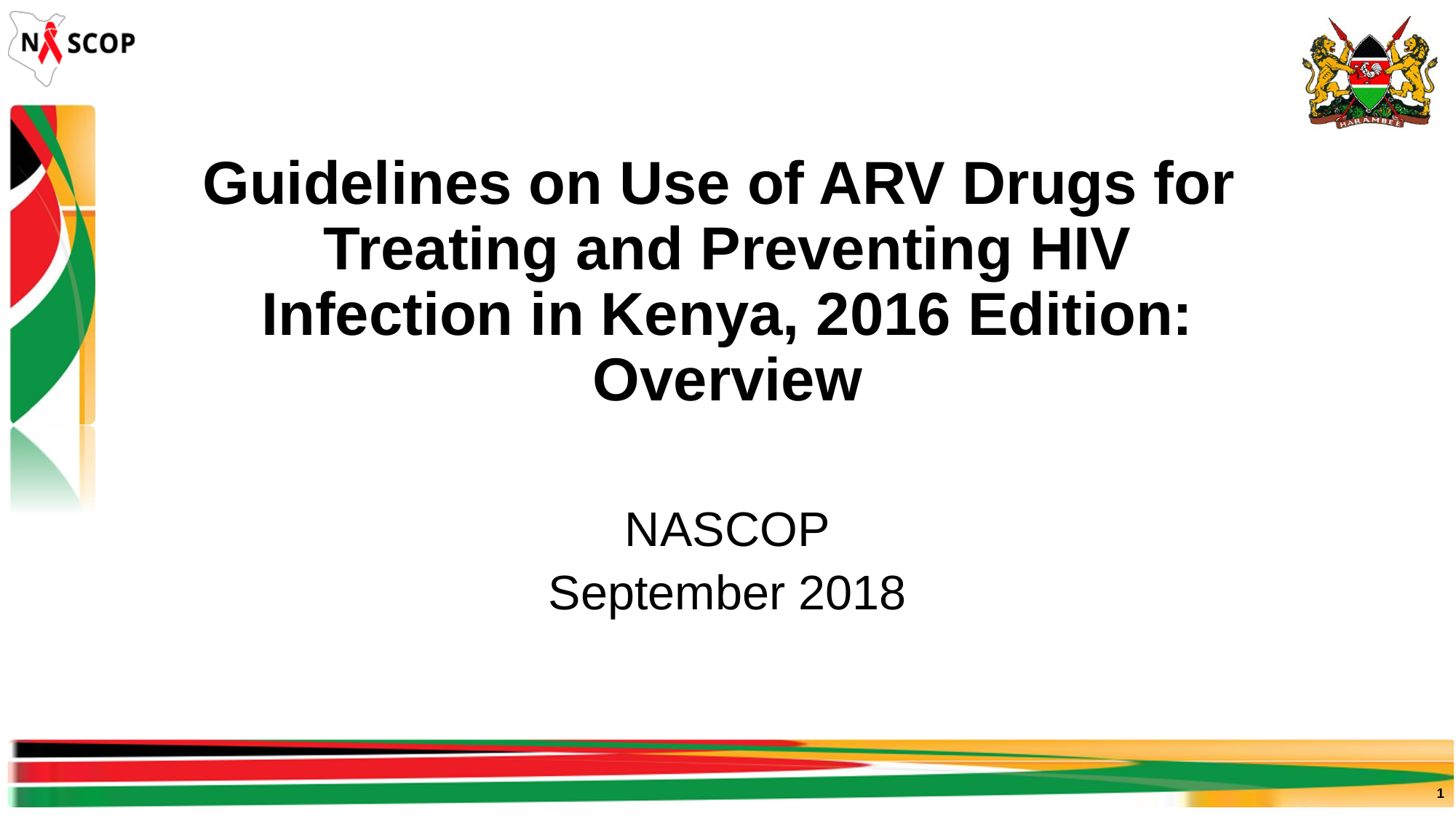

# Guidelines on Use of ARV Drugs for  Treating and Preventing HIV Infection in Kenya, 2016 Edition: Overview
NASCOP
September 2018
1